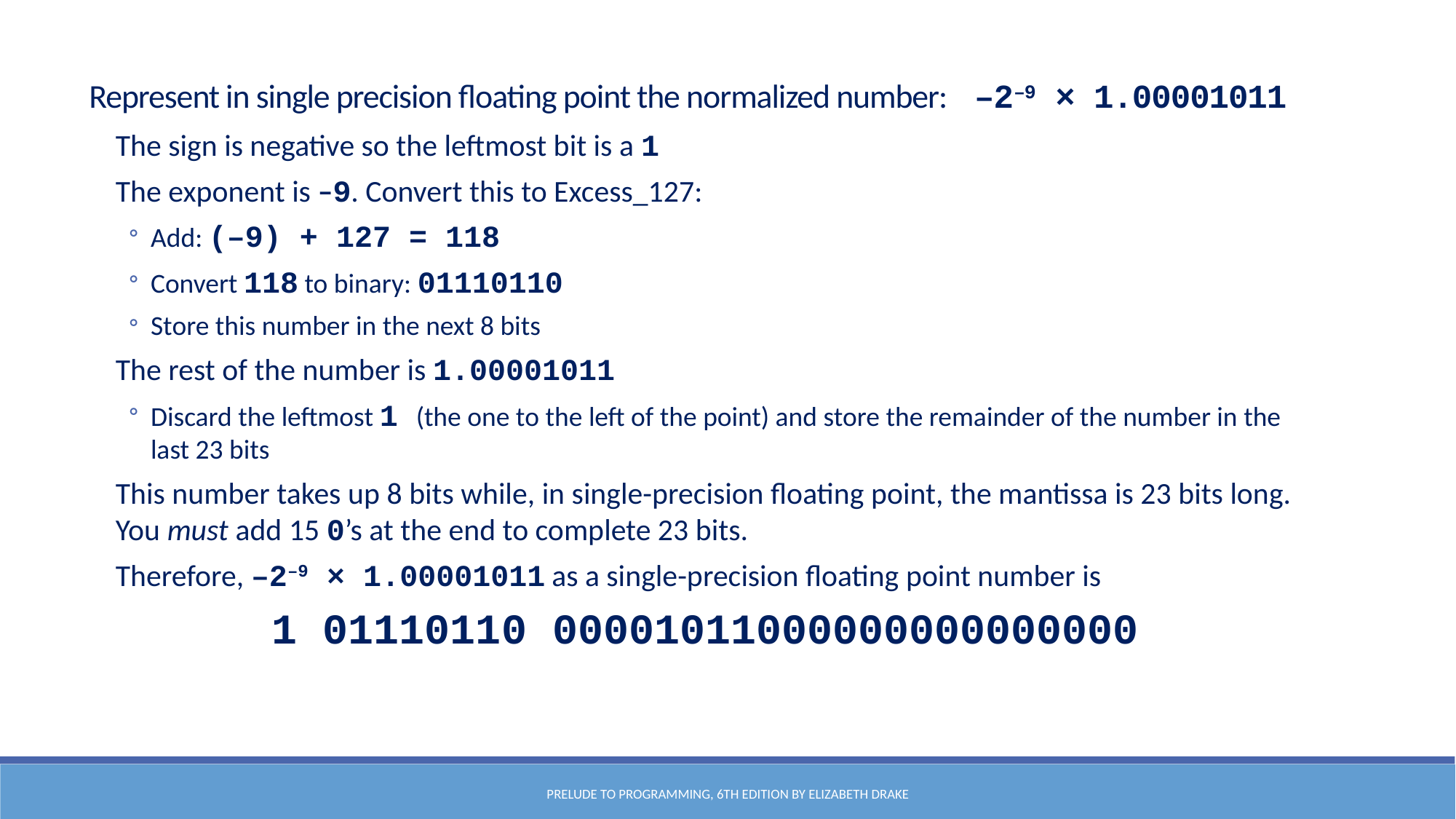

Represent in single precision floating point the normalized number:    –2–9 × 1.00001011
The sign is negative so the leftmost bit is a 1
The exponent is –9. Convert this to Excess_127:
Add: (–9) + 127 = 118
Convert 118 to binary: 01110110
Store this number in the next 8 bits
The rest of the number is 1.00001011
Discard the leftmost 1 (the one to the left of the point) and store the remainder of the number in the last 23 bits
This number takes up 8 bits while, in single-precision floating point, the mantissa is 23 bits long. You must add 15 0’s at the end to complete 23 bits.
Therefore, –2–9 × 1.00001011 as a single-precision floating point number is
1 01110110 00001011000000000000000

Prelude to Programming, 6th edition by Elizabeth Drake